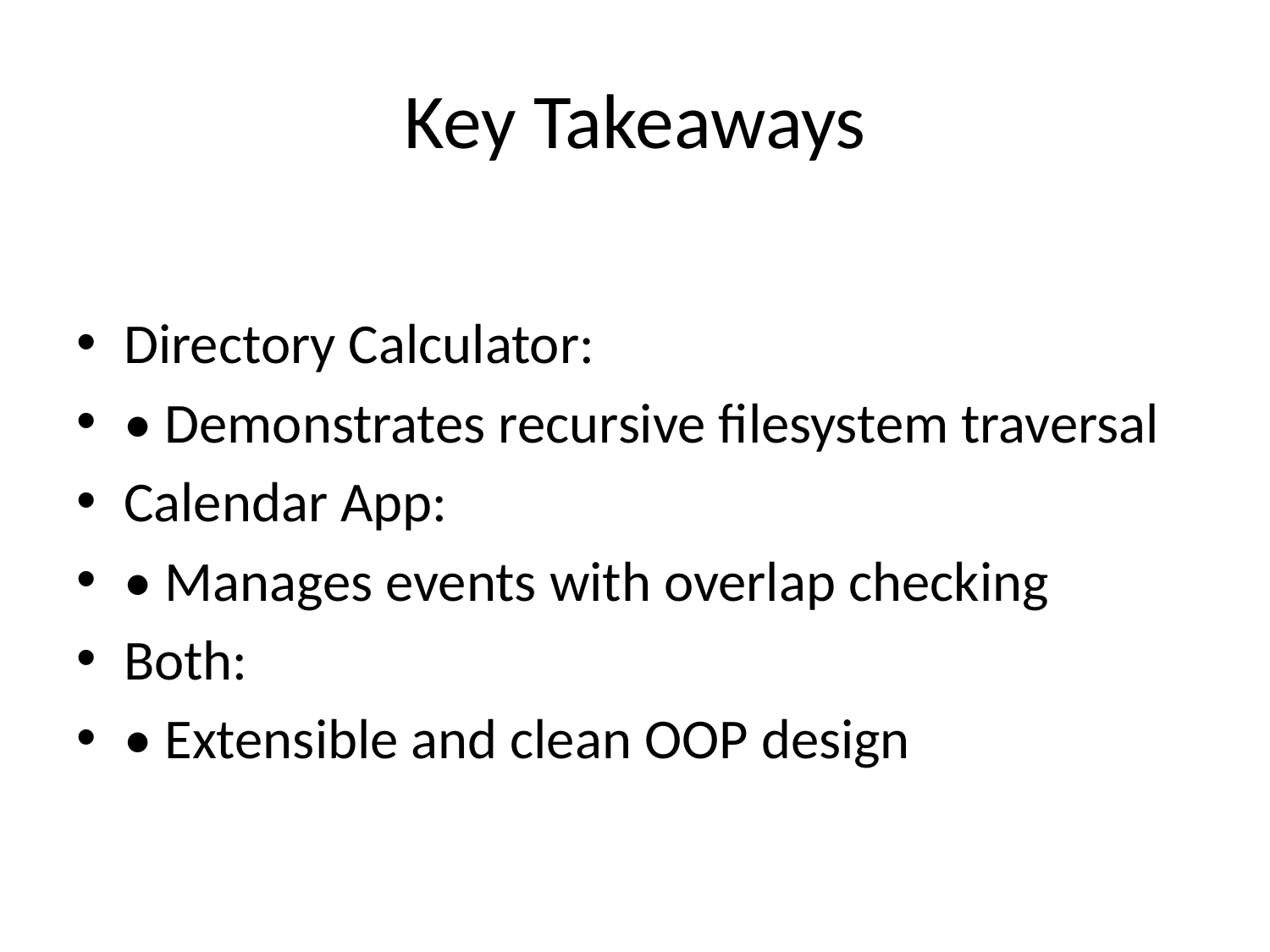

# Key Takeaways

Directory Calculator:
• Demonstrates recursive filesystem traversal
Calendar App:
• Manages events with overlap checking
Both:
• Extensible and clean OOP design